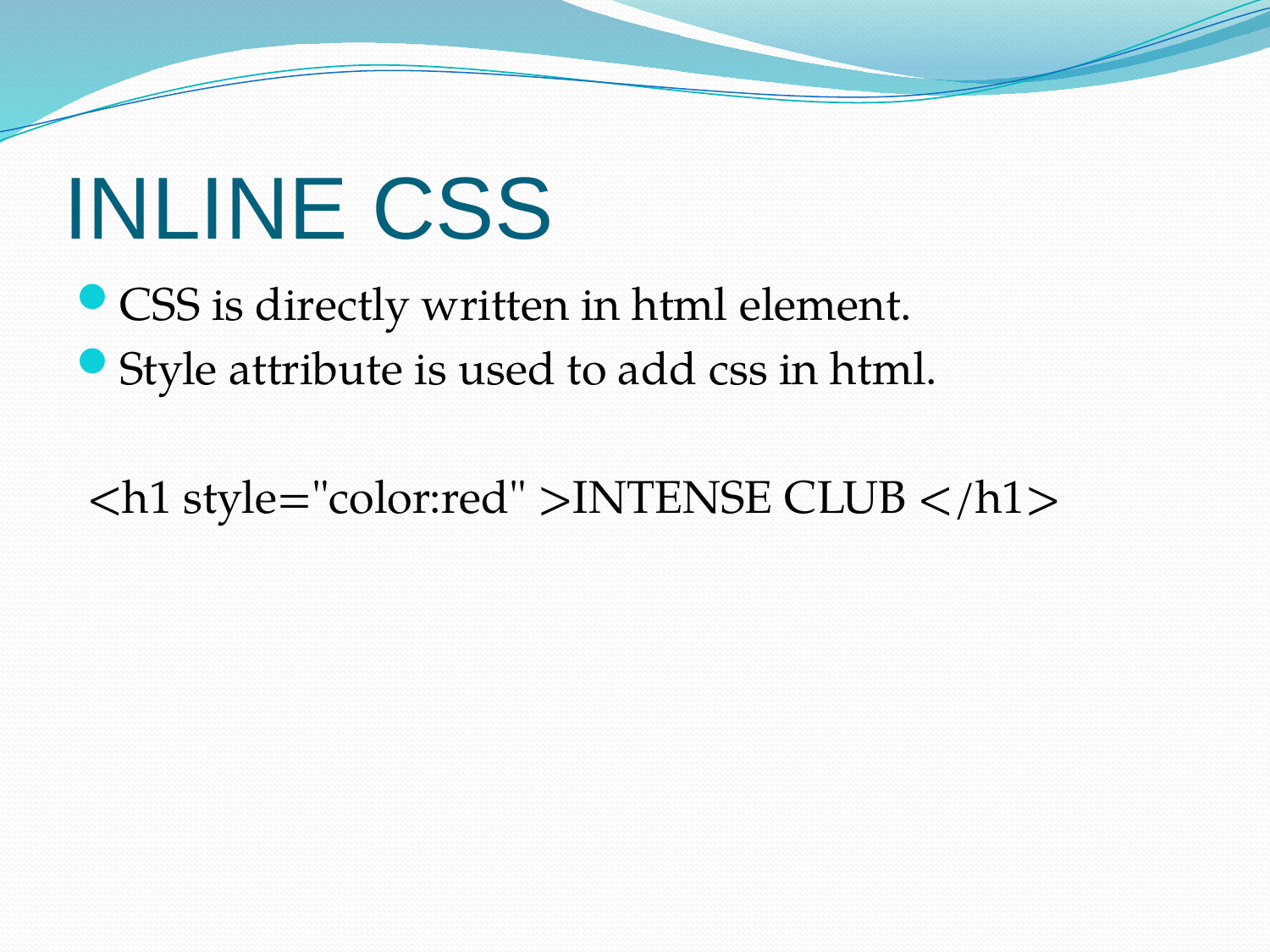

# INLINE CSS
CSS is directly written in html element.
Style attribute is used to add css in html.

 <h1 style="color:red" >INTENSE CLUB </h1>